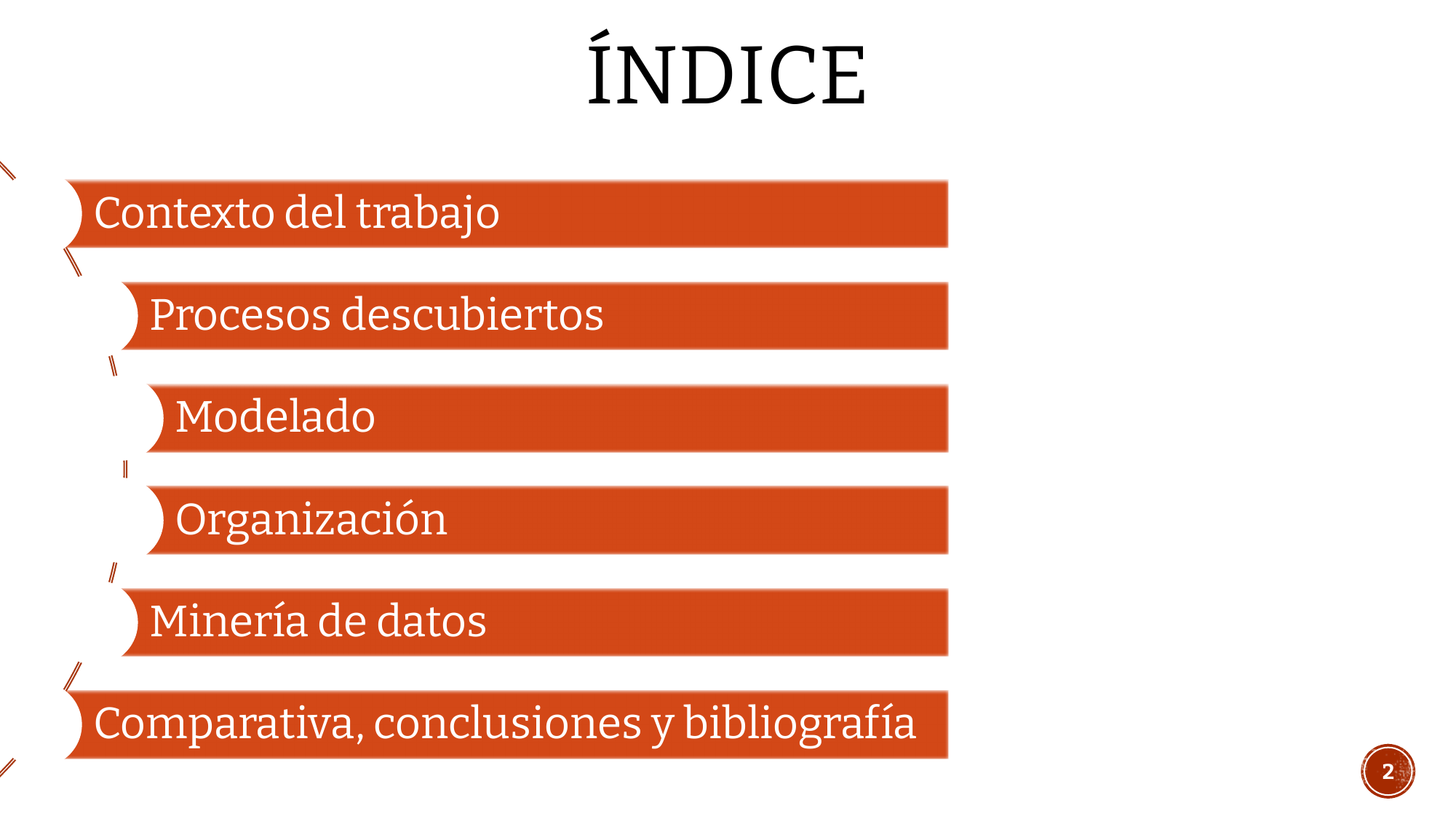

# Índice
Contexto del trabajo
Procesos descubiertos
Modelado
Organización
Minería de datos
Comparativa, conclusiones y bibliografía
2